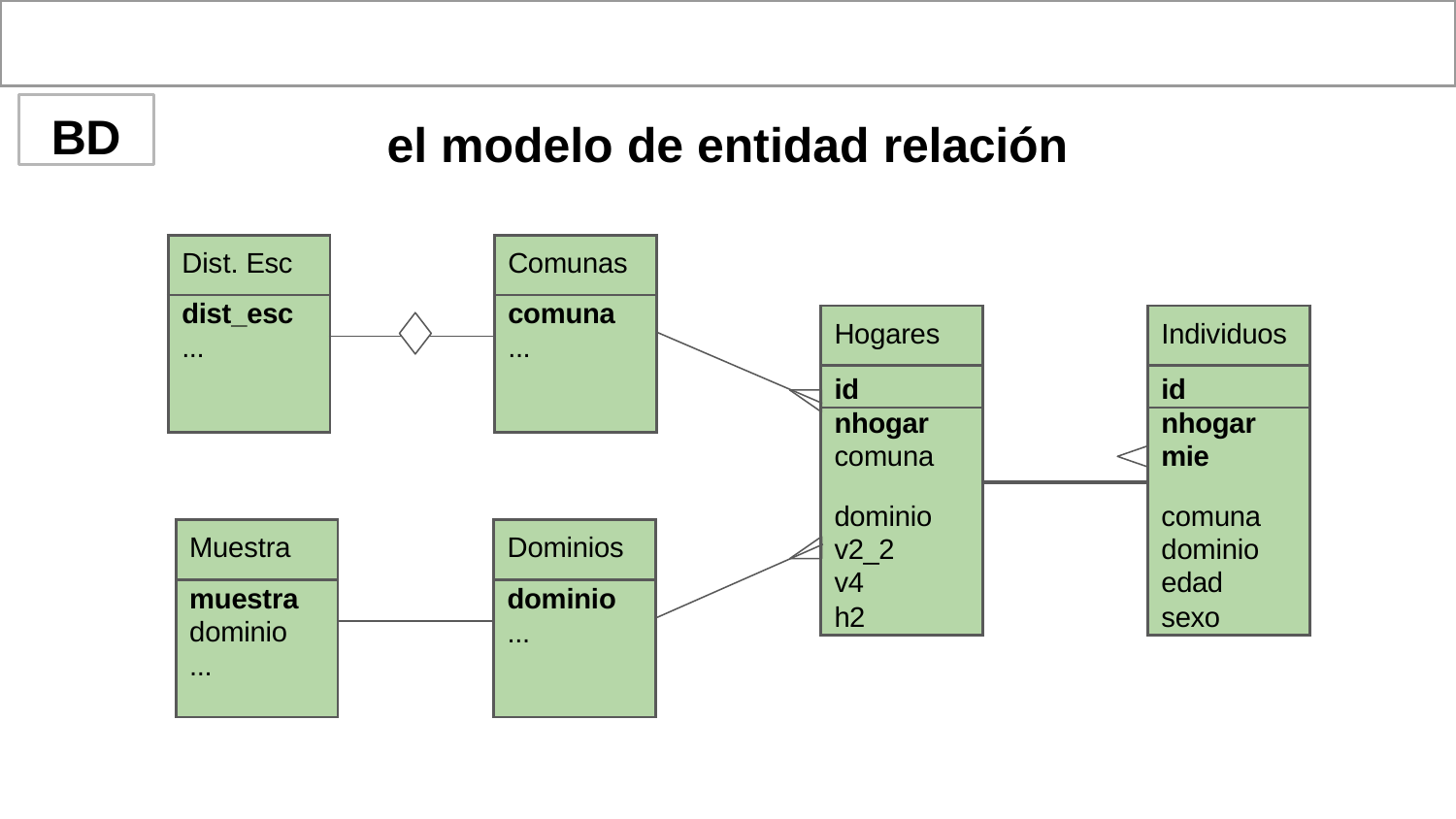

BD
el modelo de entidad relación
| Dist. Esc |  | Comunas |
| --- | --- | --- |
| dist\_esc ... |  | comuna ... |
|  |  |  |
| Hogares |  | Individuos |
| --- | --- | --- |
| id |  | id |
| nhogar |  | nhogar |
| comuna |  | mie |
|  |  |  |
| dominio |  | comuna |
| v2\_2 |  | dominio |
| v4 |  | edad |
| h2 |  | sexo |

| Muestra |  | Dominios |
| --- | --- | --- |
| muestra dominio ... |  | dominio ... |
|  |  |  |